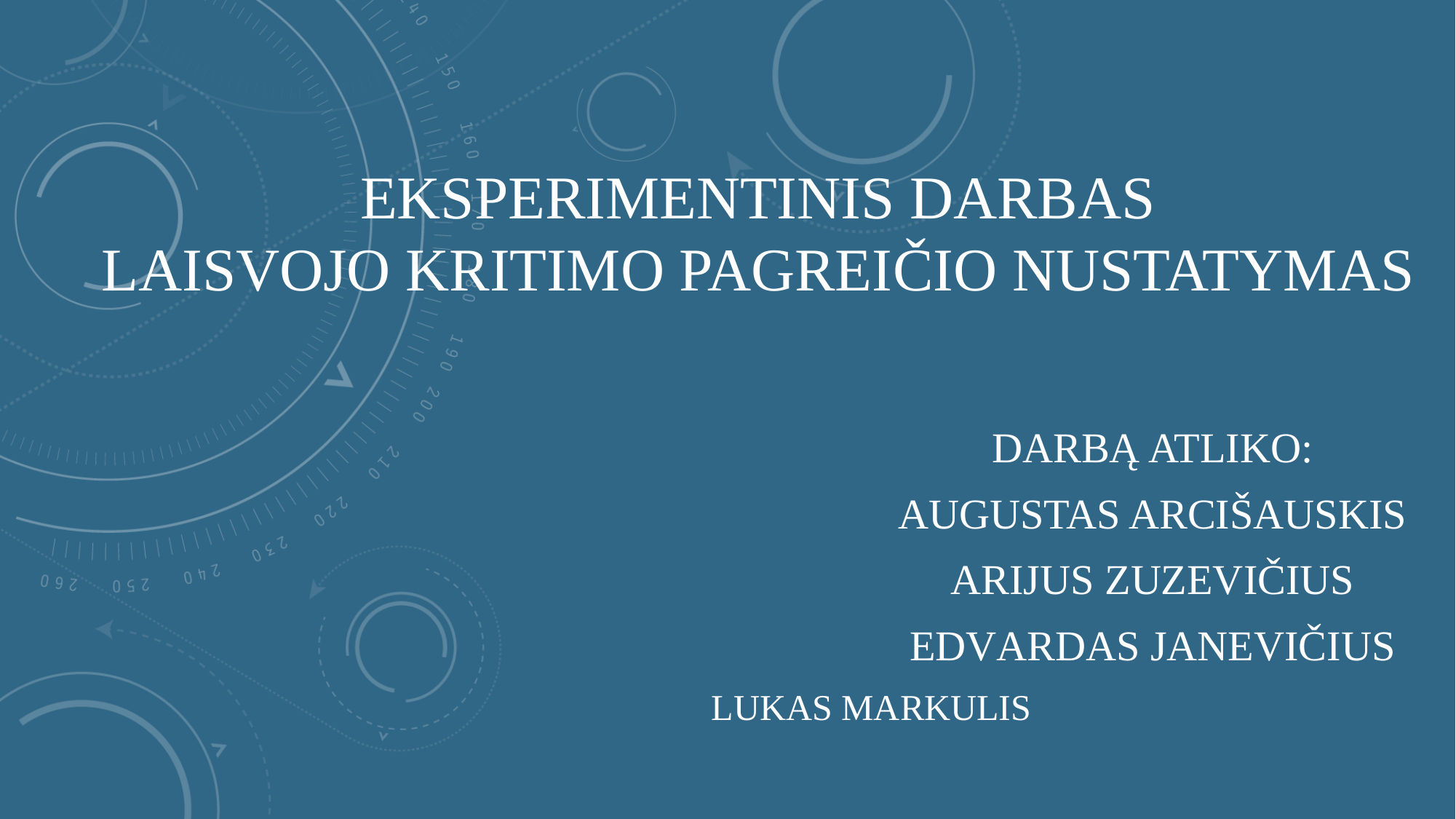

# Eksperimentinis darbas LAISVOJO kritimo pagreičio nustatymas
DARBĄ ATLIKO:
AUGUSTAS ARCIŠAUSKIS
Arijus zuzevičius
EDvARDAS JANEVIČIUS
LUKAS MARKULIS